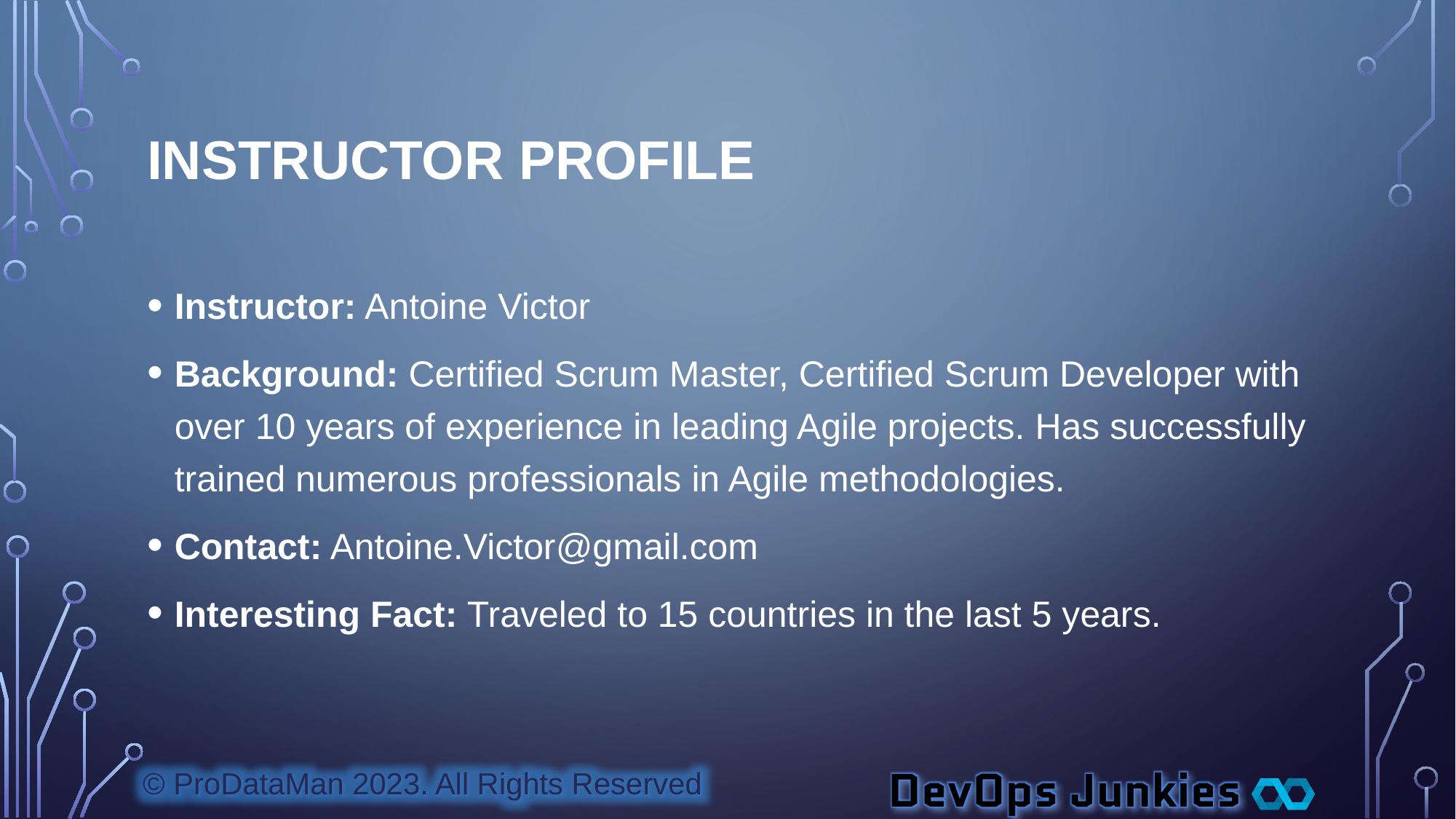

# Instructor Profile
Instructor: Antoine Victor
Background: Certified Scrum Master, Certified Scrum Developer with over 10 years of experience in leading Agile projects. Has successfully trained numerous professionals in Agile methodologies.
Contact: Antoine.Victor@gmail.com
Interesting Fact: Traveled to 15 countries in the last 5 years.